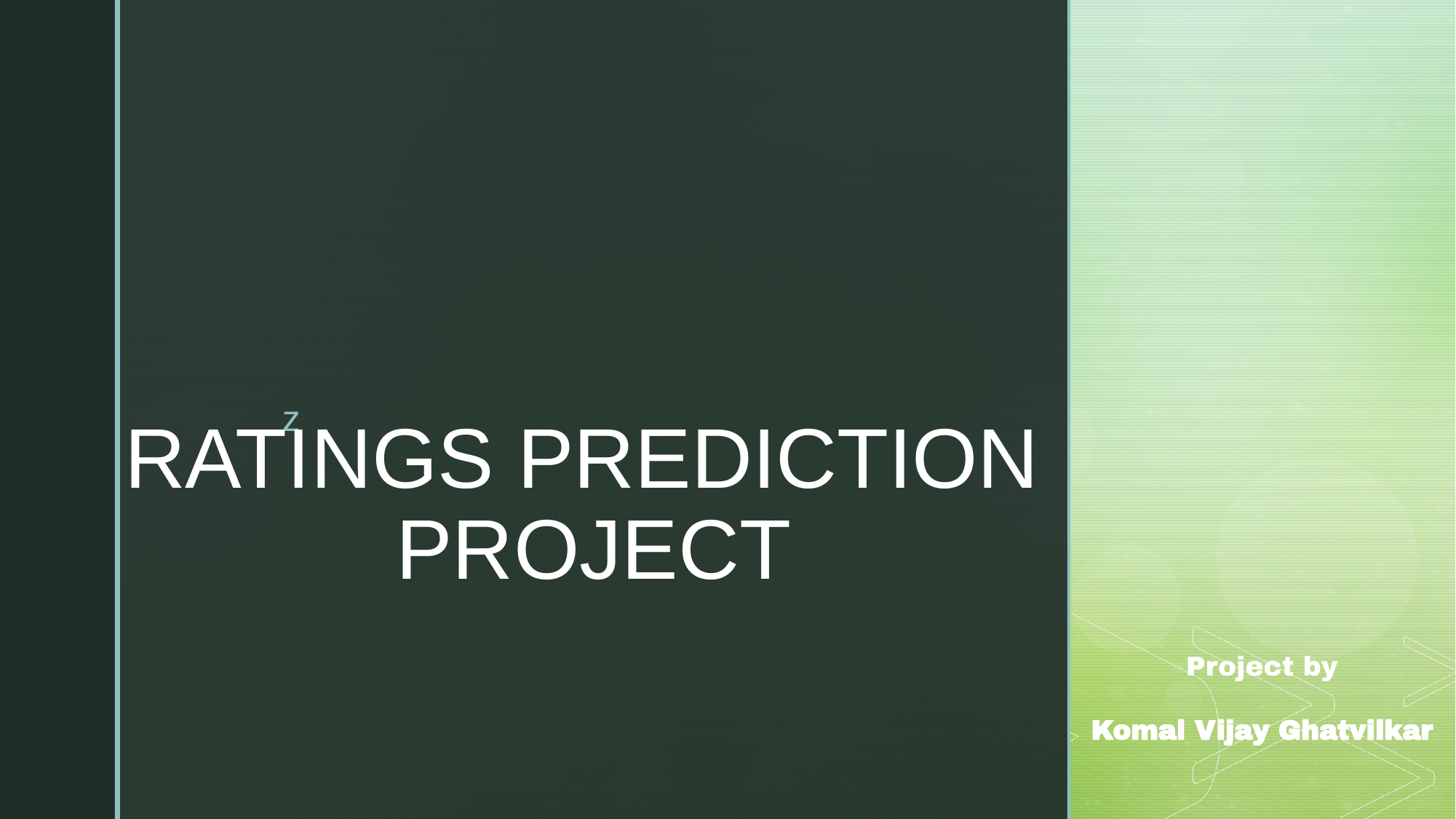

# RATINGS PREDICTION
PROJECT

Project by
Komal Vijay Ghatvilkar